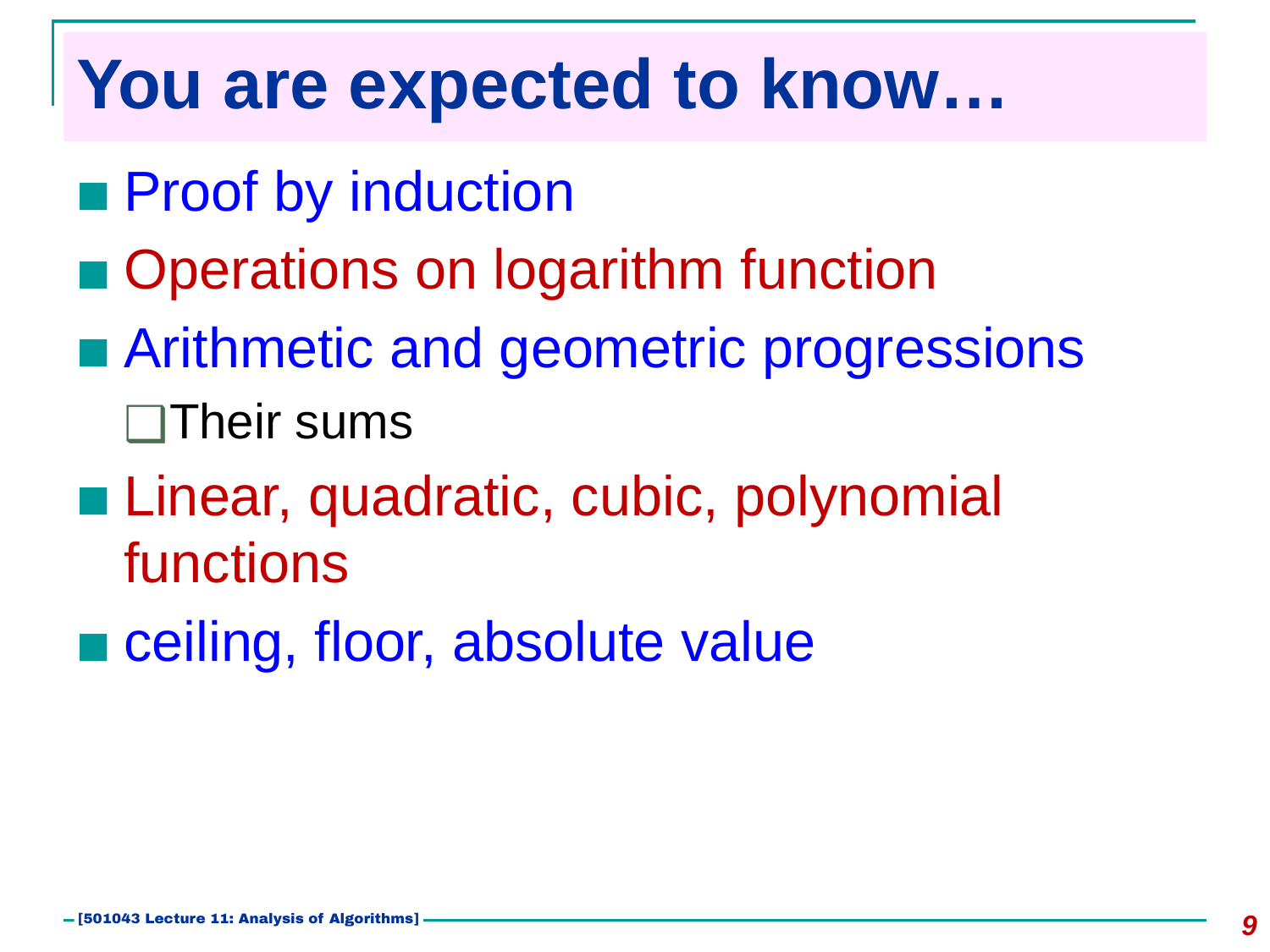

# You are expected to know…
Proof by induction
Operations on logarithm function
Arithmetic and geometric progressions
Their sums
Linear, quadratic, cubic, polynomial functions
ceiling, floor, absolute value
9
[501043 Lecture 11: Analysis of Algorithms]